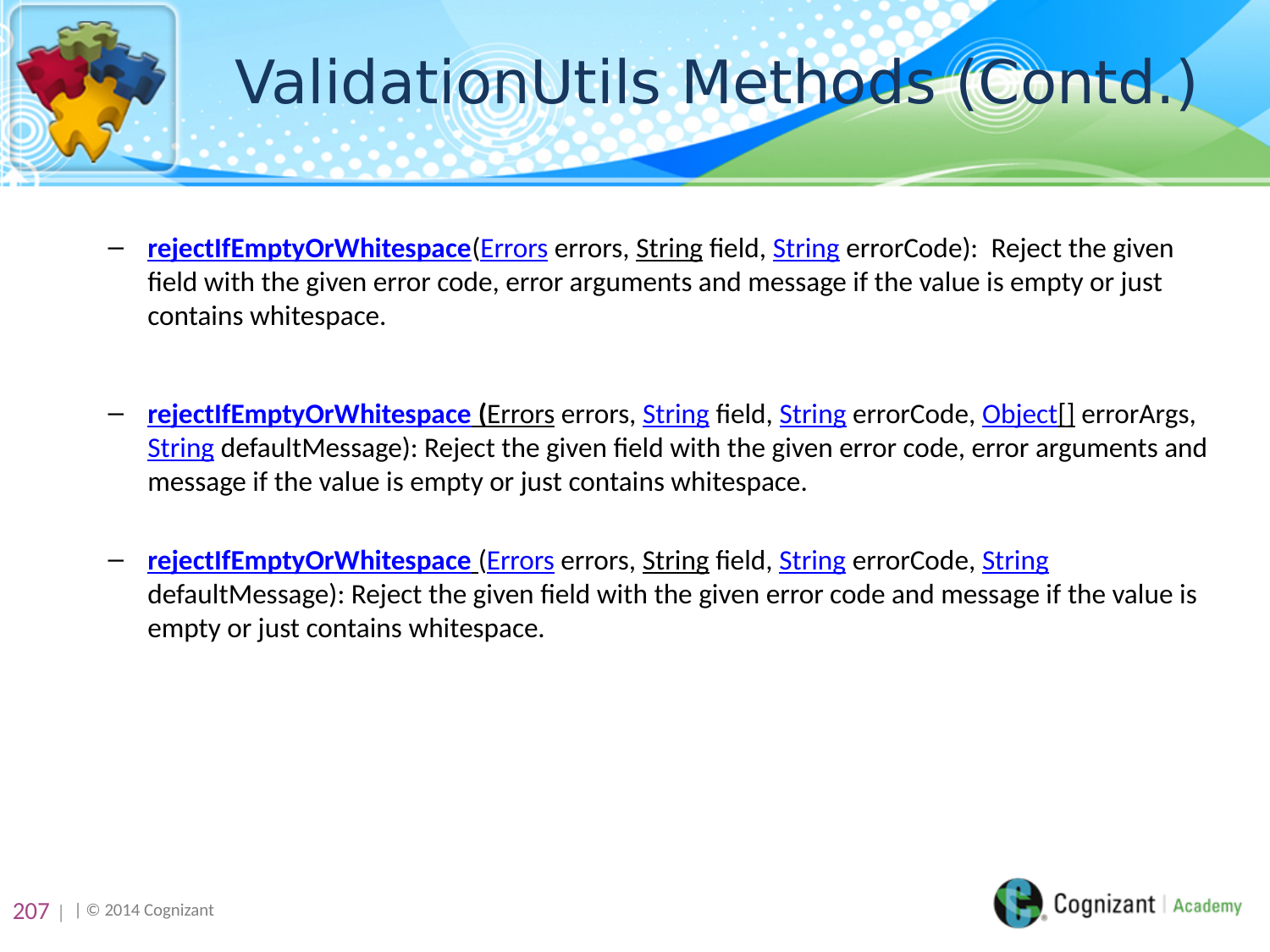

# ValidationUtils Methods (Contd.)
rejectIfEmptyOrWhitespace(Errors errors, String field, String errorCode):  Reject the given field with the given error code, error arguments and message if the value is empty or just contains whitespace.

rejectIfEmptyOrWhitespace (Errors errors, String field, String errorCode, Object[] errorArgs, String defaultMessage): Reject the given field with the given error code, error arguments and message if the value is empty or just contains whitespace.

rejectIfEmptyOrWhitespace (Errors errors, String field, String errorCode, String defaultMessage): Reject the given field with the given error code and message if the value is empty or just contains whitespace.
207